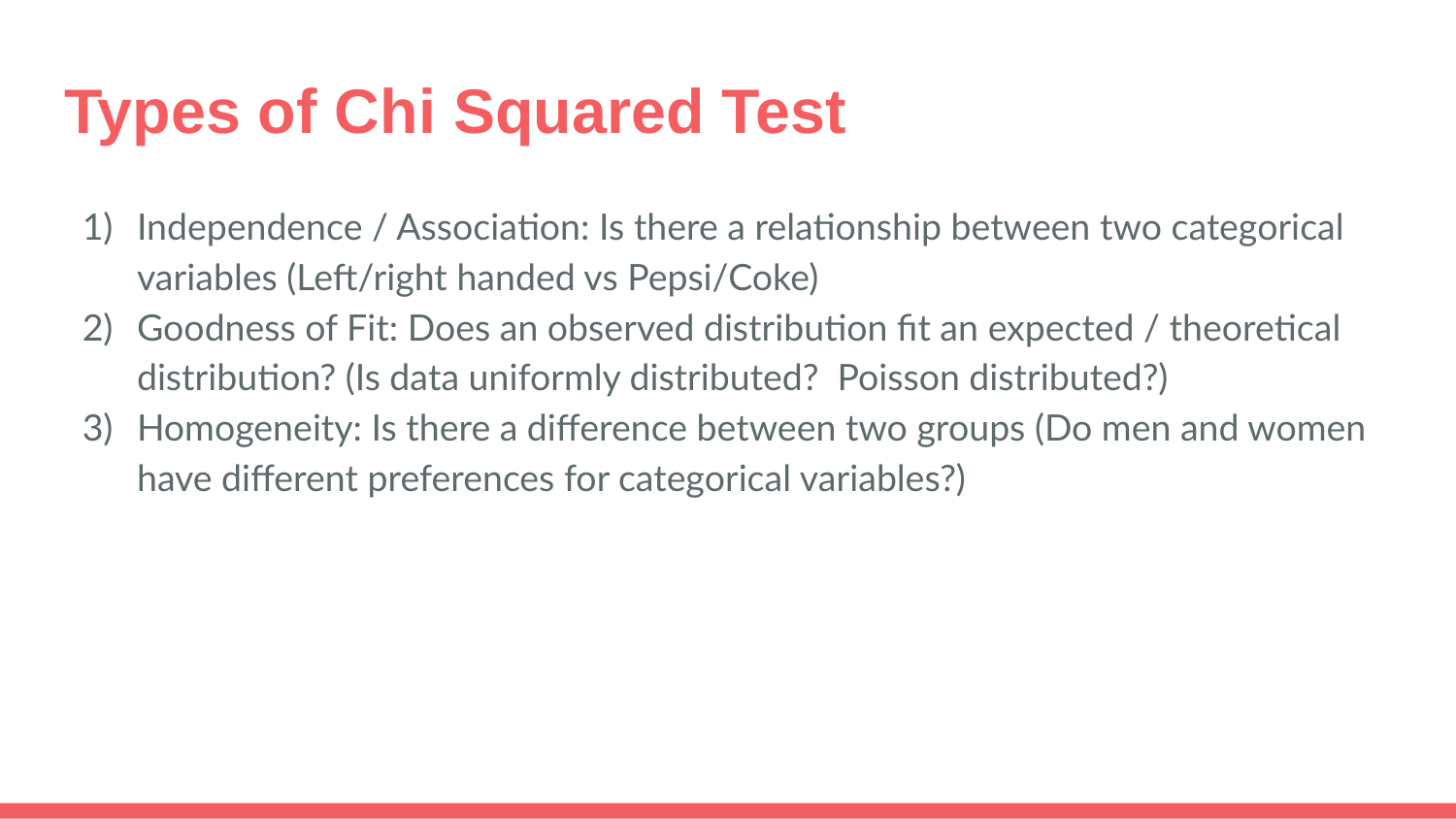

# Types of Chi Squared Test
Independence / Association: Is there a relationship between two categorical variables (Left/right handed vs Pepsi/Coke)
Goodness of Fit: Does an observed distribution fit an expected / theoretical distribution? (Is data uniformly distributed?  Poisson distributed?)
Homogeneity: Is there a difference between two groups (Do men and women have different preferences for categorical variables?)